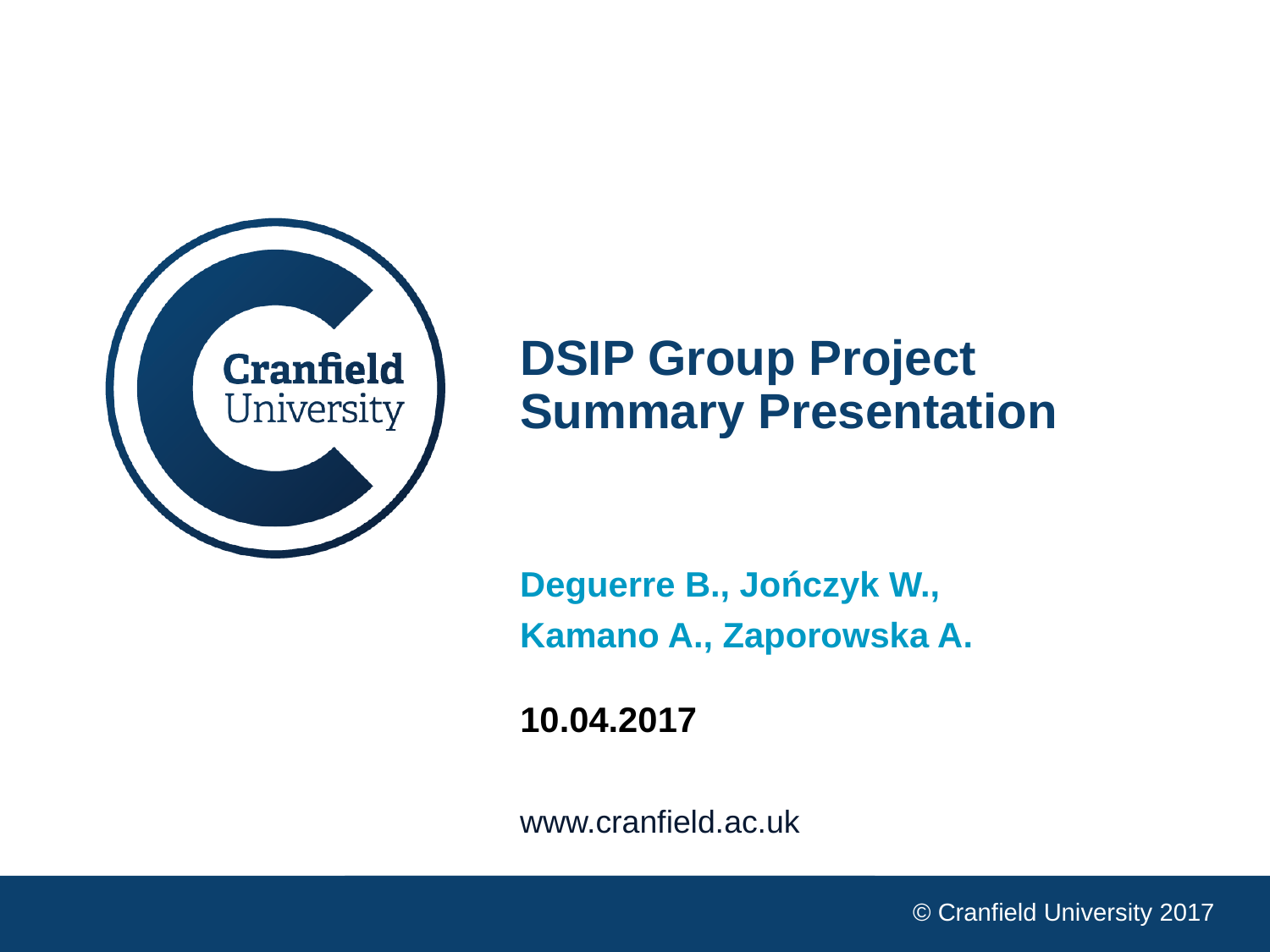

DSIP Group Project Summary Presentation
Deguerre B., Jończyk W.,
Kamano A., Zaporowska A.
10.04.2017